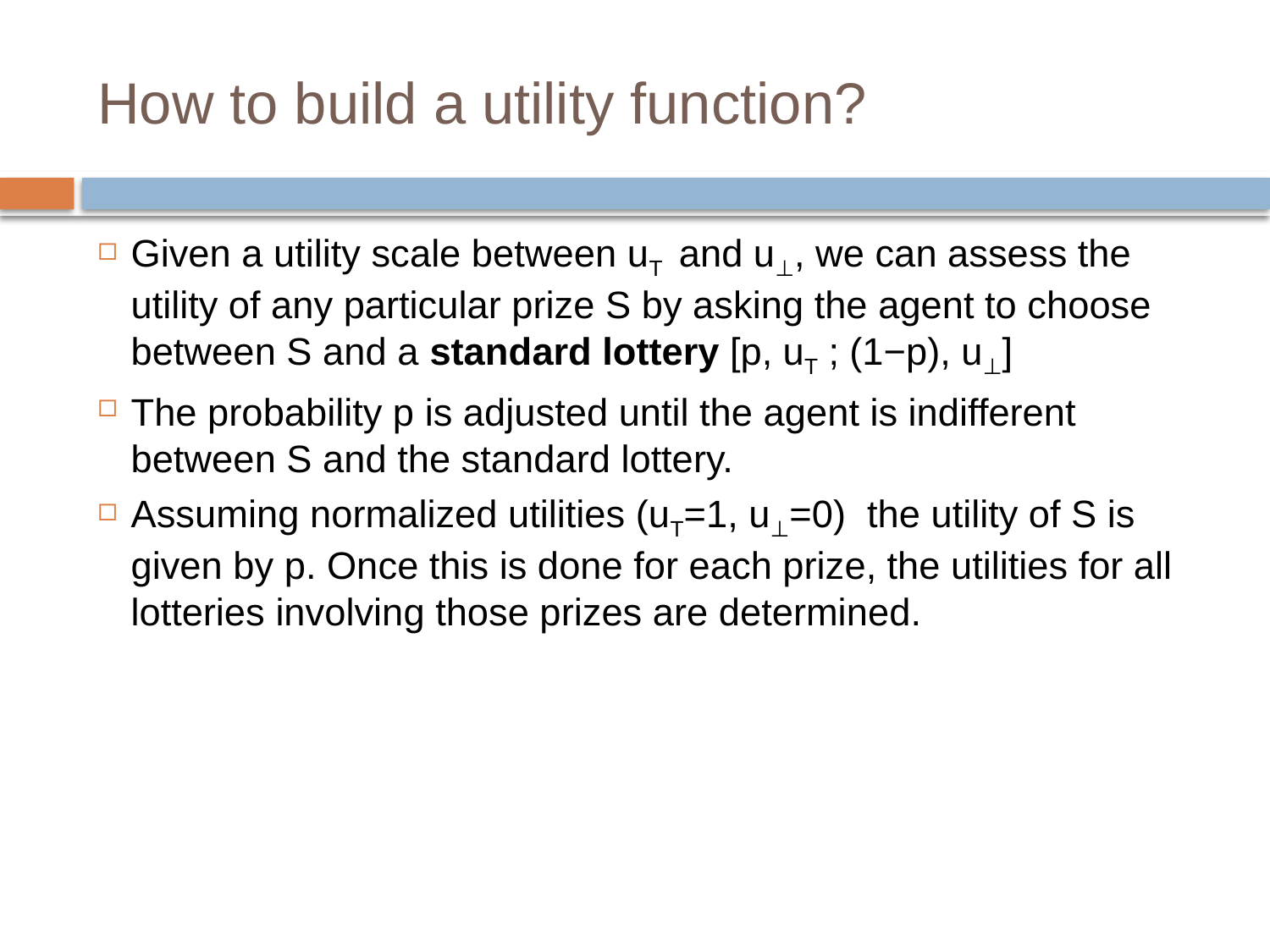

# How to build a utility function?
Given a utility scale between uT  and u⊥, we can assess the utility of any particular prize S by asking the agent to choose between S and a standard lottery [p, uT ; (1−p), u⊥]
The probability p is adjusted until the agent is indifferent between S and the standard lottery.
Assuming normalized utilities (uT=1, u⊥=0)  the utility of S is given by p. Once this is done for each prize, the utilities for all lotteries involving those prizes are determined.